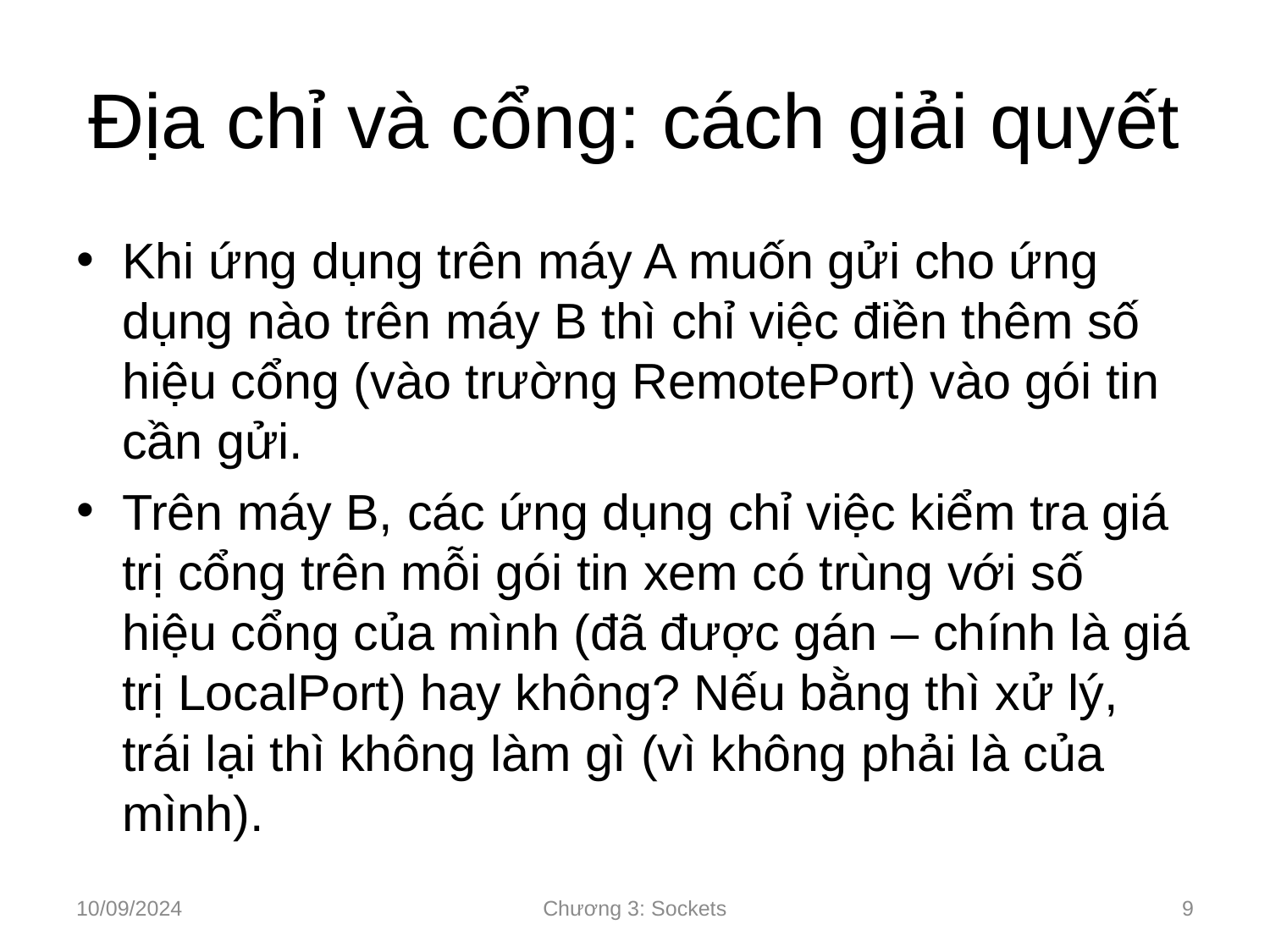

# Địa chỉ và cổng: cách giải quyết
Khi ứng dụng trên máy A muốn gửi cho ứng dụng nào trên máy B thì chỉ việc điền thêm số hiệu cổng (vào trường RemotePort) vào gói tin cần gửi.
Trên máy B, các ứng dụng chỉ việc kiểm tra giá trị cổng trên mỗi gói tin xem có trùng với số hiệu cổng của mình (đã được gán – chính là giá trị LocalPort) hay không? Nếu bằng thì xử lý, trái lại thì không làm gì (vì không phải là của mình).
10/09/2024
Chương 3: Sockets
9